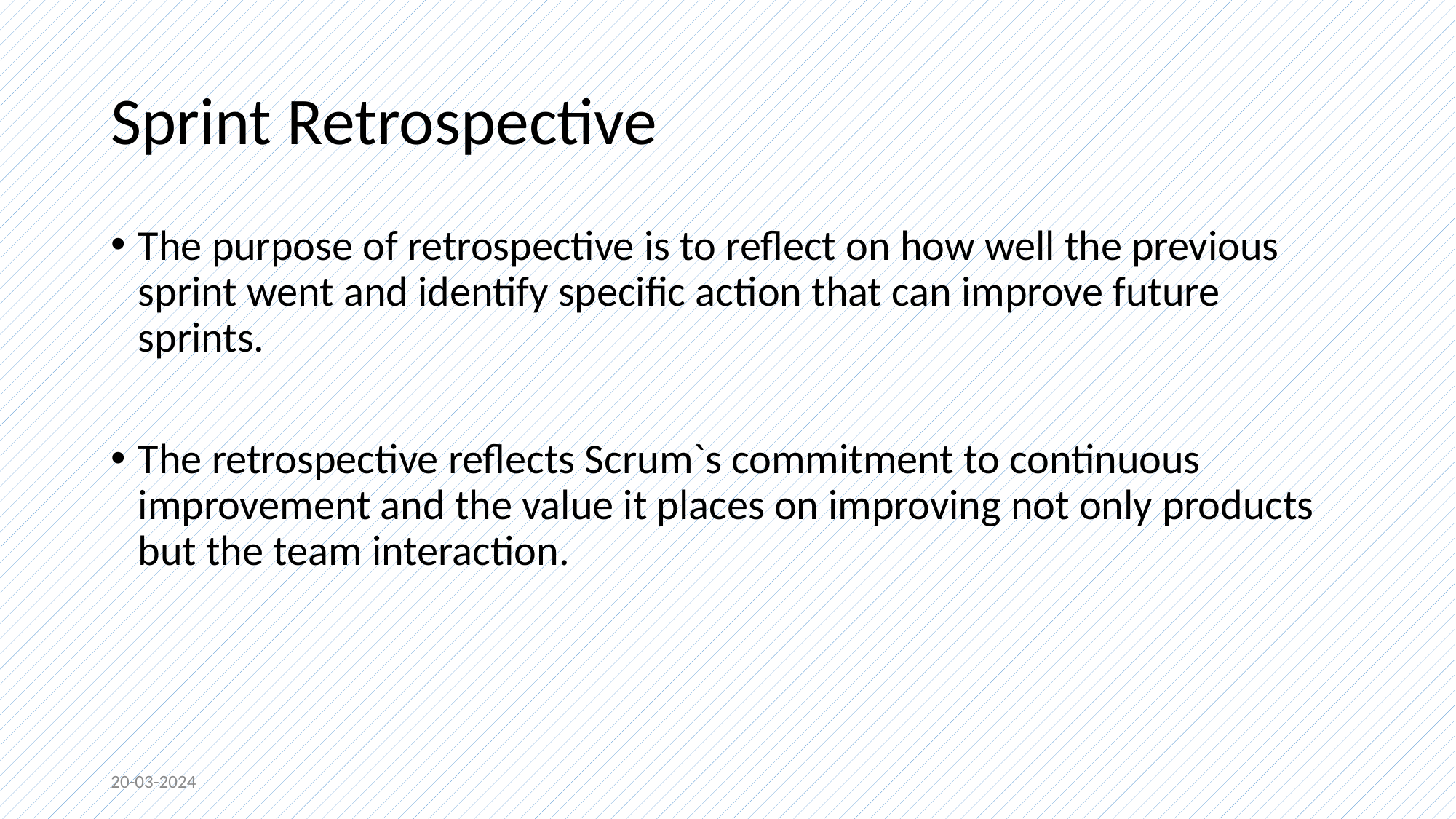

# Sprint Retrospective
The purpose of retrospective is to reflect on how well the previous sprint went and identify specific action that can improve future sprints.

The retrospective reflects Scrum`s commitment to continuous improvement and the value it places on improving not only products but the team interaction.

20-03-2024